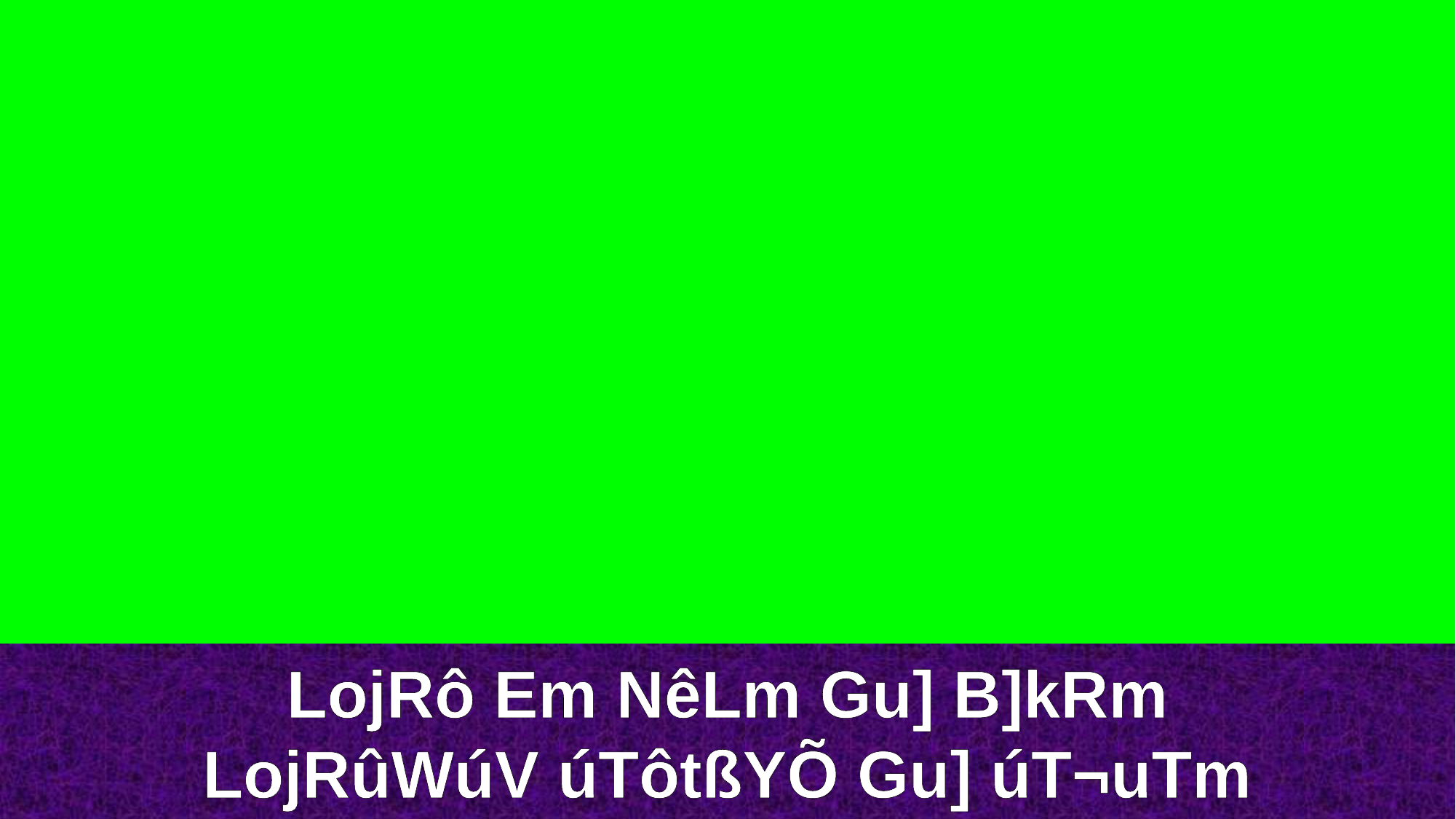

LojRô Em NêLm Gu] B]kRm
LojRûWúV úTôtßYÕ Gu] úT¬uTm